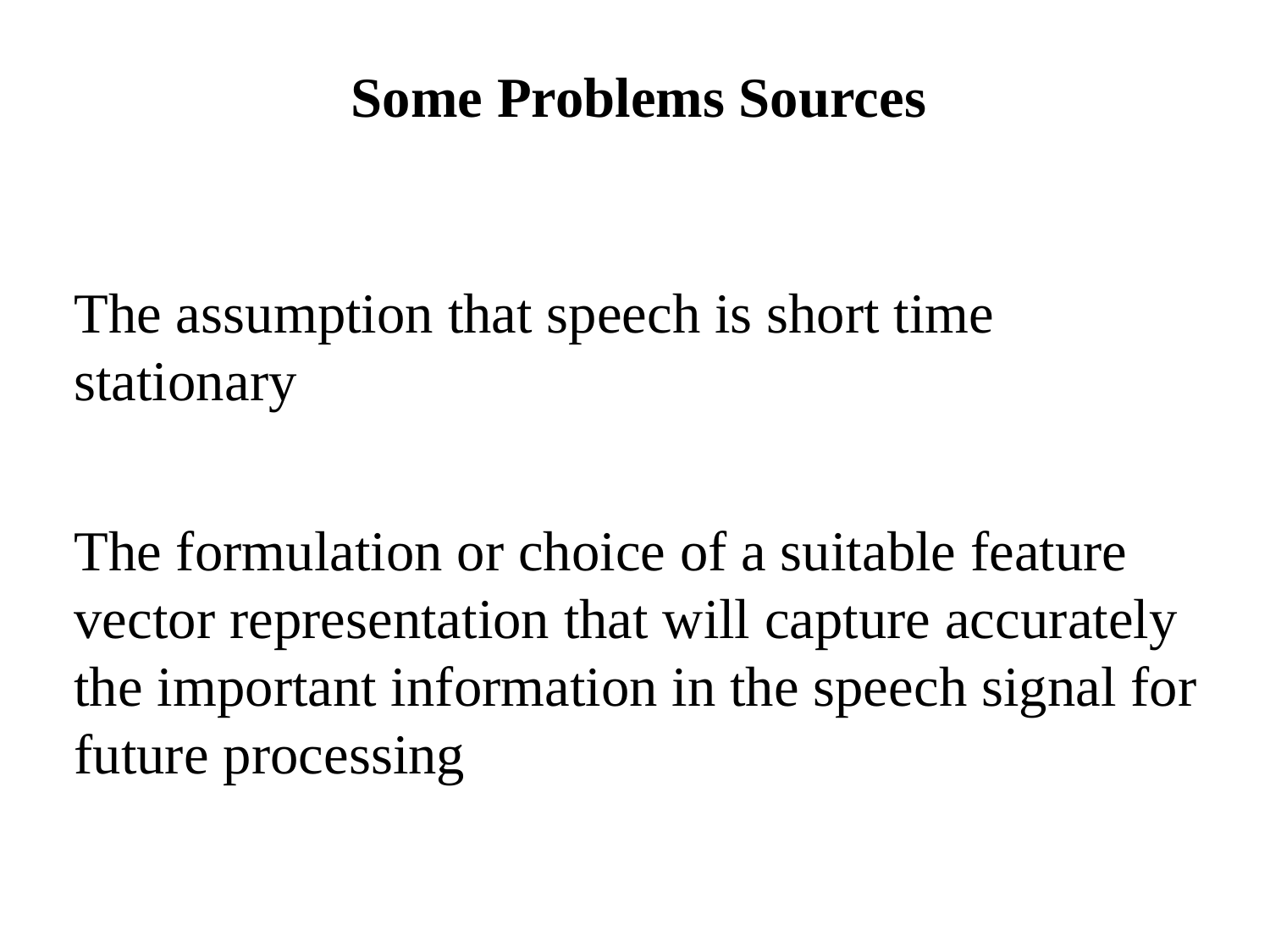

Some Problems Sources
The assumption that speech is short time stationary

The formulation or choice of a suitable feature vector representation that will capture accurately the important information in the speech signal for future processing